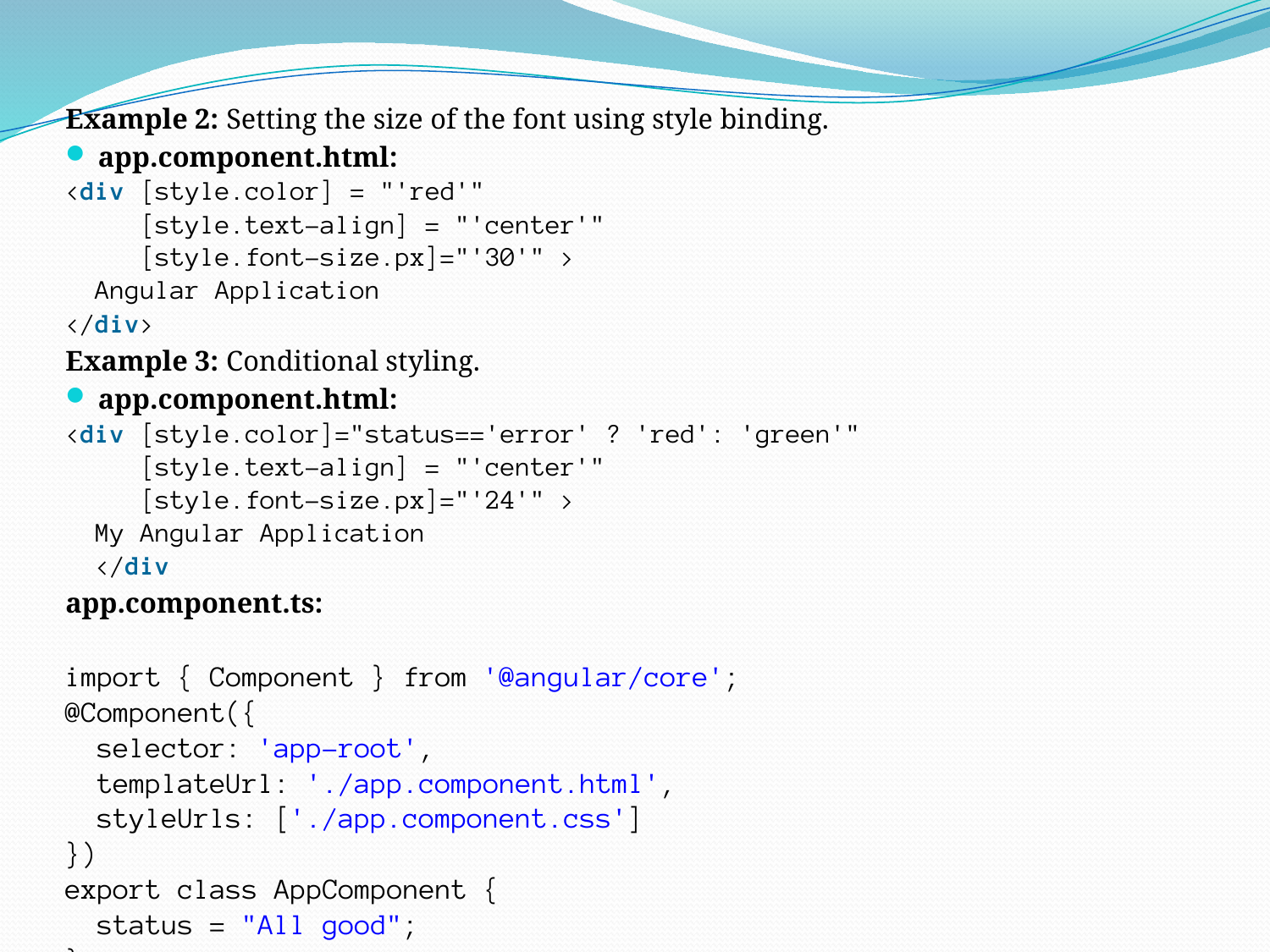

Example 2: Setting the size of the font using style binding.
app.component.html:
<div [style.color] = "'red'"
     [style.text-align] = "'center'"
     [style.font-size.px]="'30'" >
  Angular Application
</div>
Example 3: Conditional styling.
app.component.html:
<div [style.color]="status=='error' ? 'red': 'green'"
     [style.text-align] = "'center'"
     [style.font-size.px]="'24'" >
  My Angular Application
  </div
app.component.ts:

import { Component } from '@angular/core';
@Component({
  selector: 'app-root',
  templateUrl: './app.component.html',
  styleUrls: ['./app.component.css']
})
export class AppComponent {
  status = "All good";
}